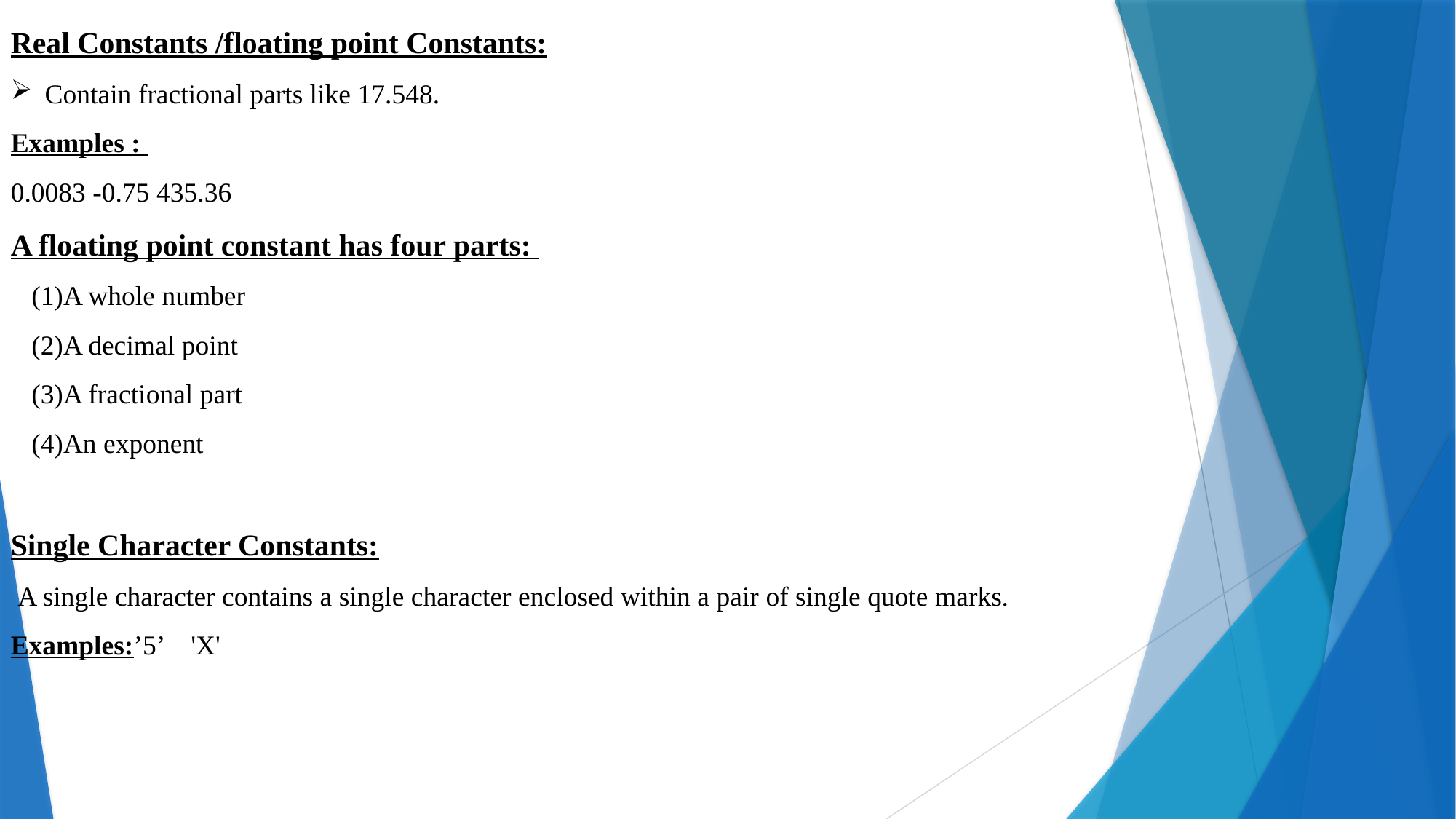

Real Constants /floating point Constants:
Contain fractional parts like 17.548.
Examples :
0.0083 -0.75 435.36
A floating point constant has four parts:
   (1)A whole number
   (2)A decimal point
   (3)A fractional part
   (4)An exponent

Single Character Constants:
 A single character contains a single character enclosed within a pair of single quote marks.
Examples:’5’    'X'